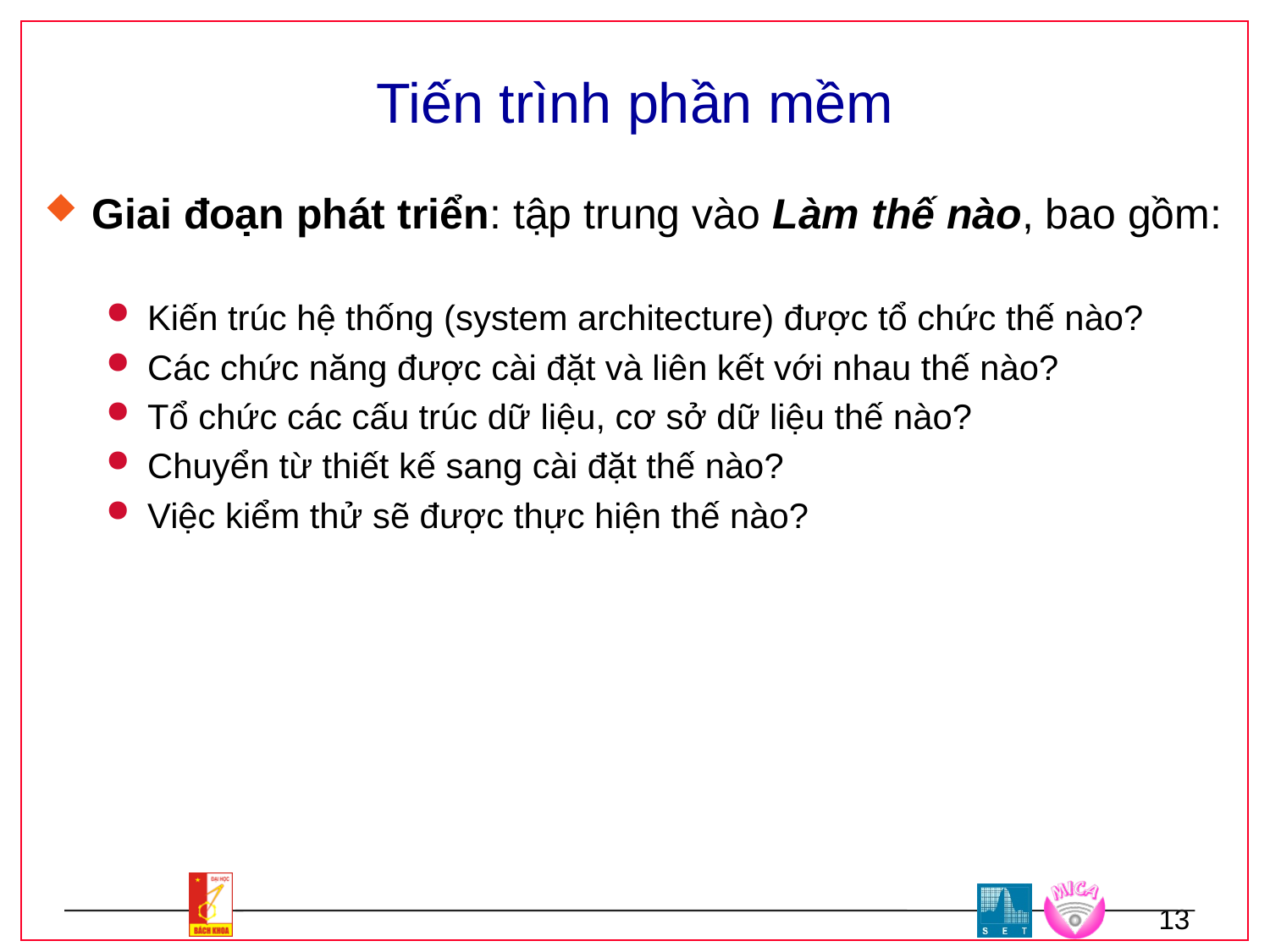

# Tiến trình phần mềm
Giai đoạn phát triển: tập trung vào Làm thế nào, bao gồm:
Kiến trúc hệ thống (system architecture) được tổ chức thế nào?
Các chức năng được cài đặt và liên kết với nhau thế nào?
Tổ chức các cấu trúc dữ liệu, cơ sở dữ liệu thế nào?
Chuyển từ thiết kế sang cài đặt thế nào?
Việc kiểm thử sẽ được thực hiện thế nào?